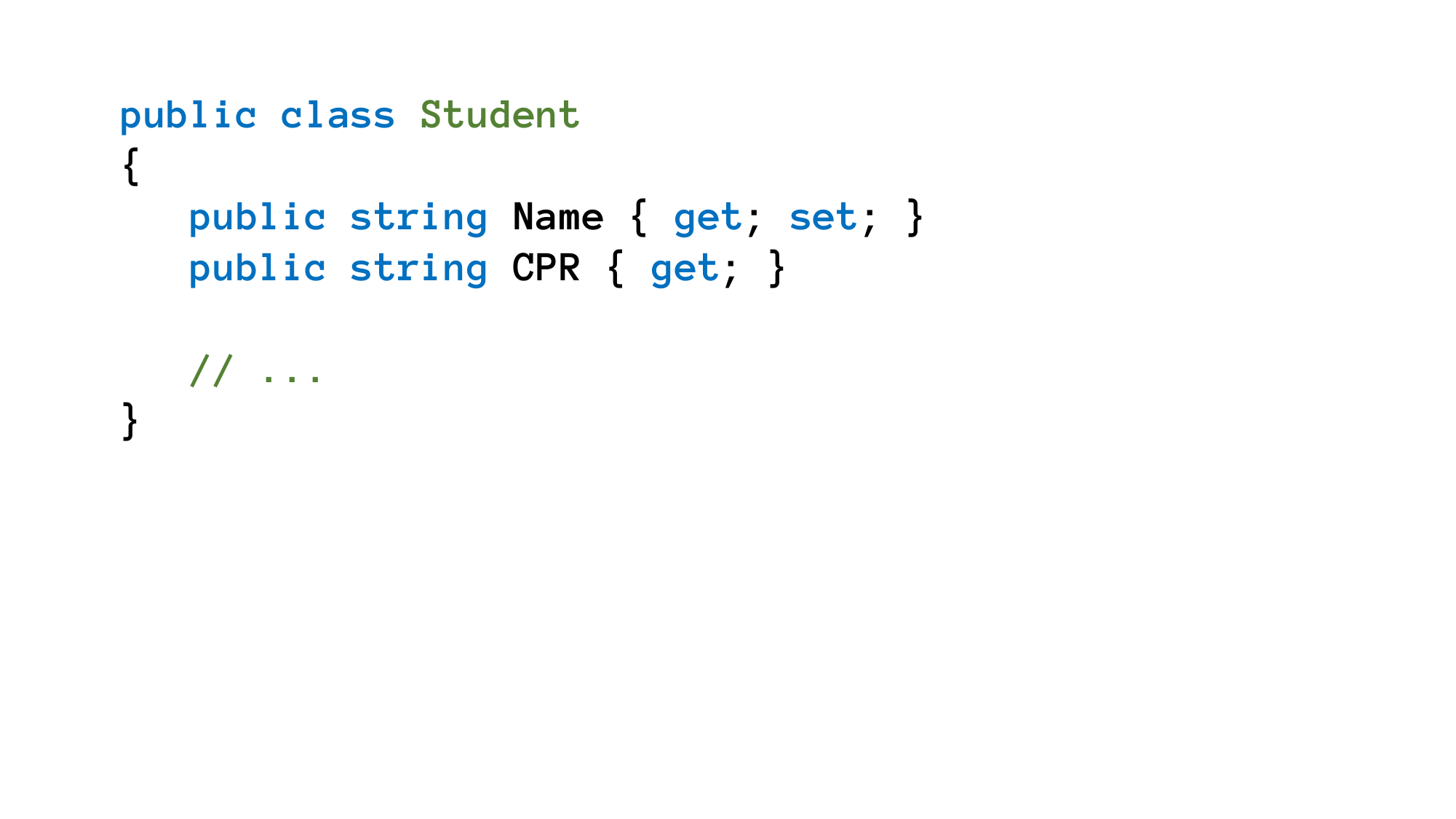

public class Student
{
   public string Name { get; set; }
   public string CPR { get; }

   // ...
}